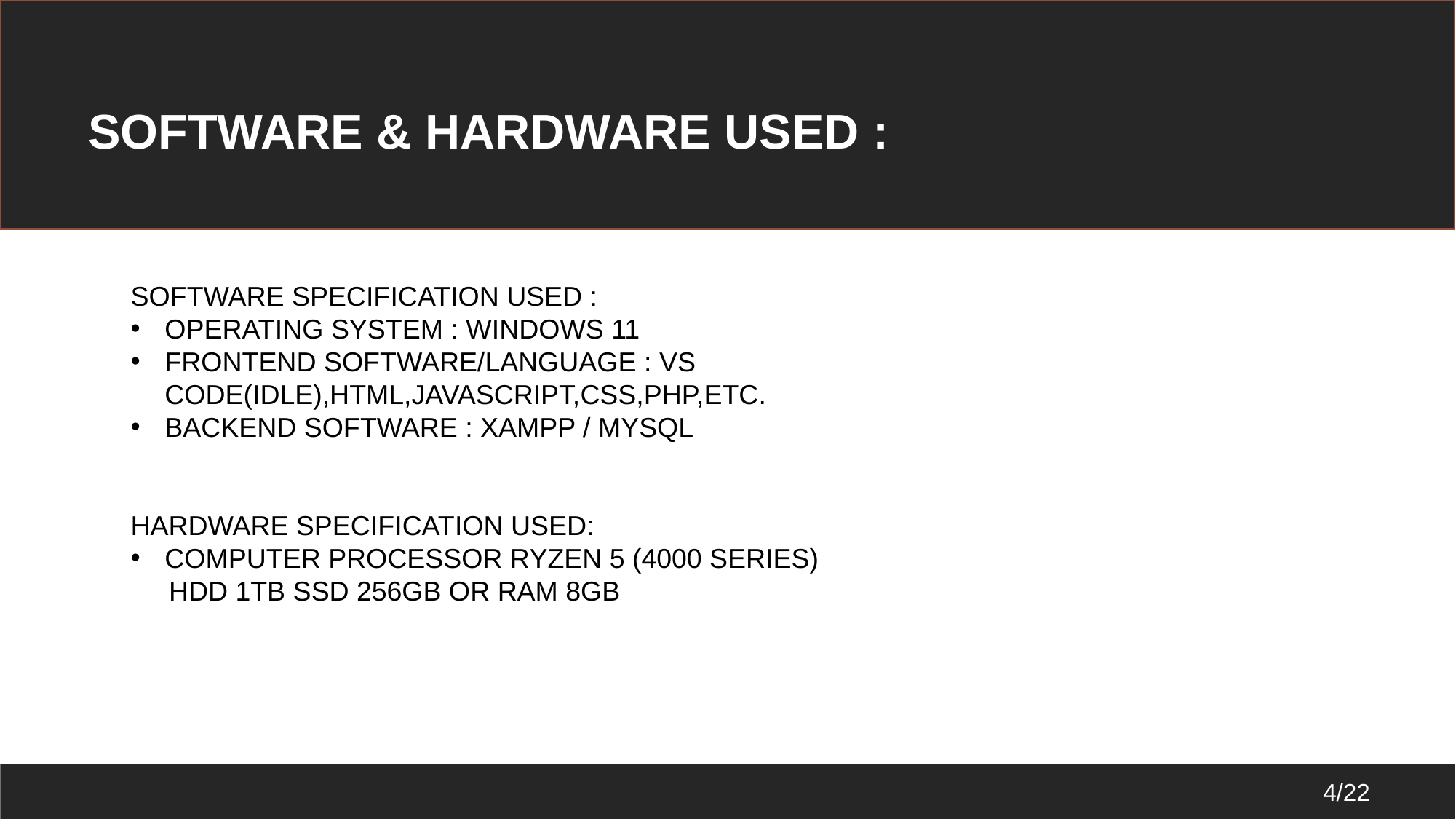

SOFTWARE & HARDWARE USED :
SOFTWARE SPECIFICATION USED :
OPERATING SYSTEM : WINDOWS 11
FRONTEND SOFTWARE/LANGUAGE : VS CODE(IDLE),HTML,JAVASCRIPT,CSS,PHP,ETC.
BACKEND SOFTWARE : XAMPP / MYSQL

HARDWARE SPECIFICATION USED:
COMPUTER PROCESSOR RYZEN 5 (4000 SERIES)
     HDD 1TB SSD 256GB OR RAM 8GB

4/22